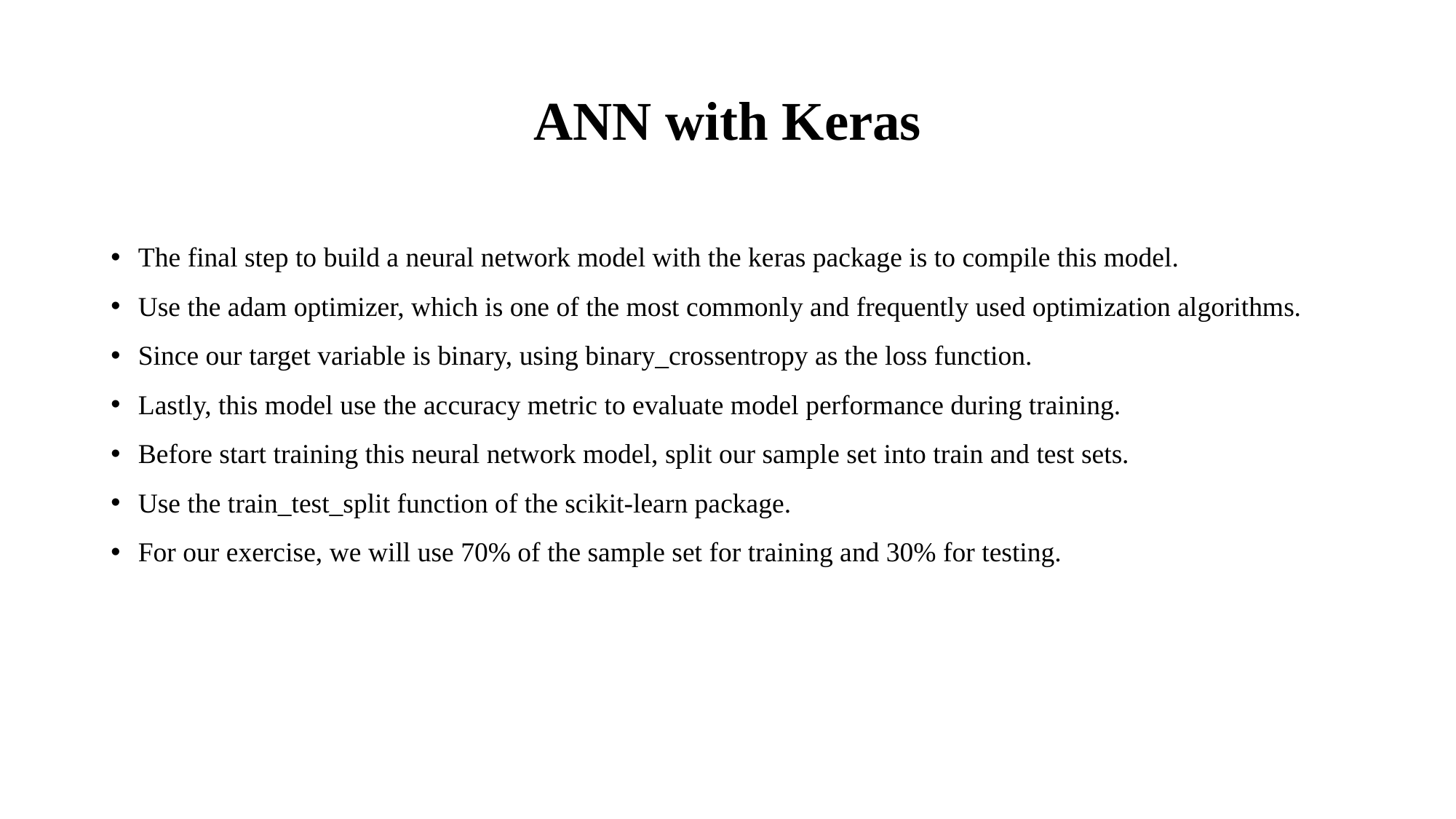

# ANN with Keras
The final step to build a neural network model with the keras package is to compile this model.
Use the adam optimizer, which is one of the most commonly and frequently used optimization algorithms.
Since our target variable is binary, using binary_crossentropy as the loss function.
Lastly, this model use the accuracy metric to evaluate model performance during training.
Before start training this neural network model, split our sample set into train and test sets.
Use the train_test_split function of the scikit-learn package.
For our exercise, we will use 70% of the sample set for training and 30% for testing.